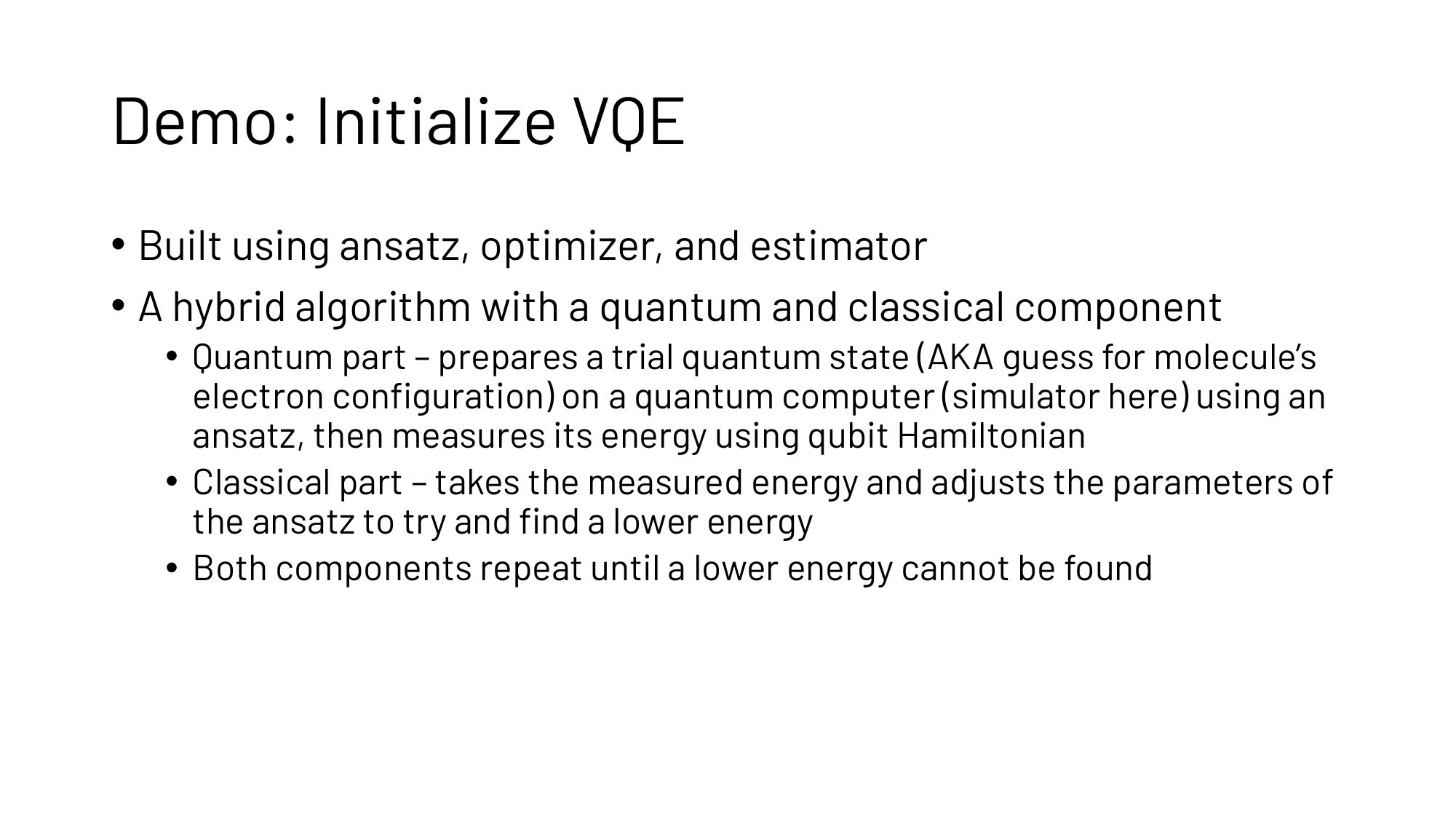

# Demo: Initialize VQE
Built using ansatz, optimizer, and estimator
A hybrid algorithm with a quantum and classical component
Quantum part – prepares a trial quantum state (AKA guess for molecule’s electron configuration) on a quantum computer (simulator here) using an ansatz, then measures its energy using qubit Hamiltonian
Classical part – takes the measured energy and adjusts the parameters of the ansatz to try and find a lower energy
Both components repeat until a lower energy cannot be found